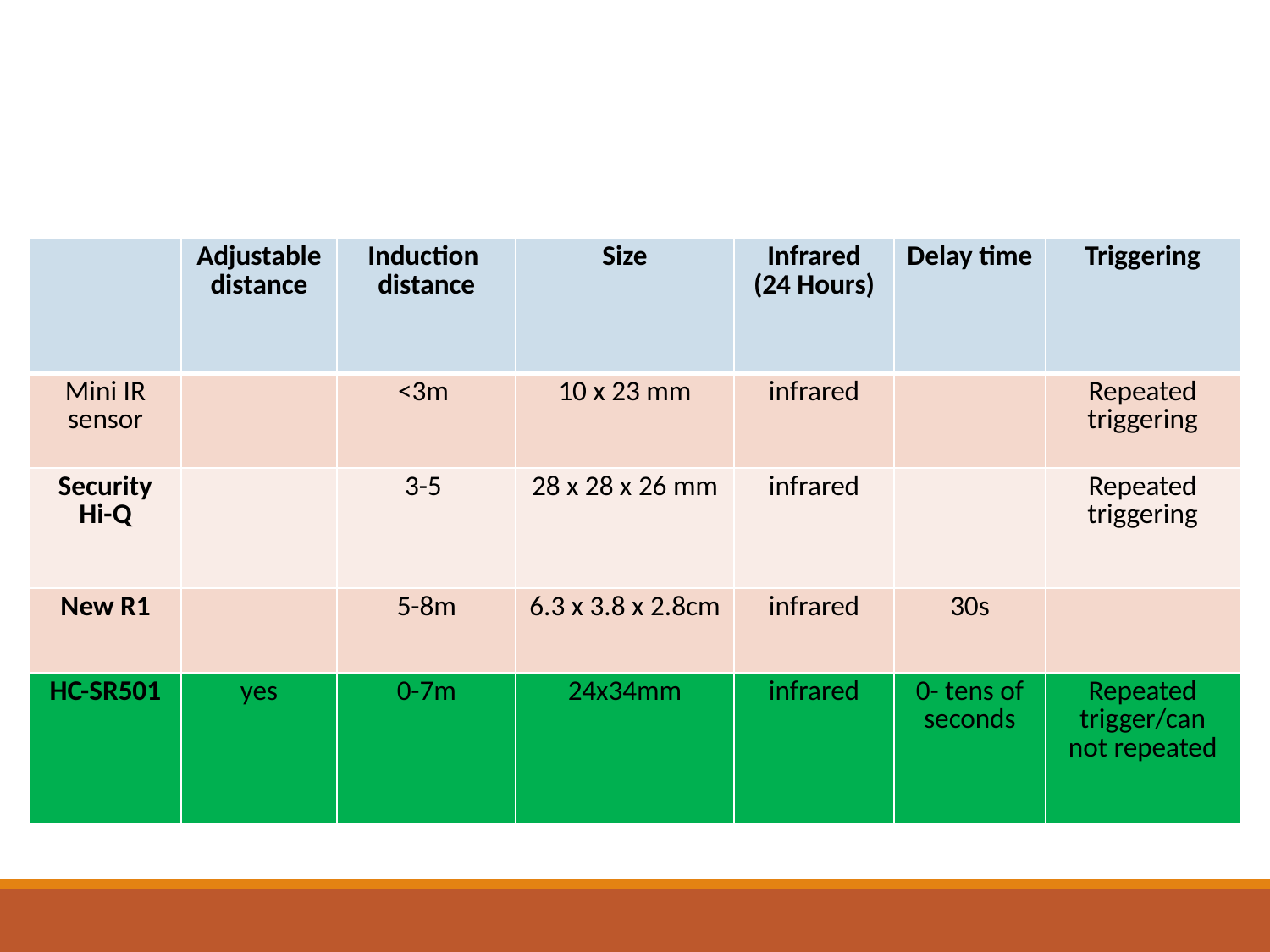

|  | Adjustable distance | Induction distance | Size | Infrared (24 Hours) | Delay time | Triggering |
| --- | --- | --- | --- | --- | --- | --- |
| Mini IR sensor |  | <3m | 10 x 23 mm | infrared |  | Repeated triggering |
| Security Hi-Q |  | 3-5 | 28 x 28 x 26 mm | infrared |  | Repeated triggering |
| New R1 |  | 5-8m | 6.3 x 3.8 x 2.8cm | infrared | 30s |  |
| HC-SR501 | yes | 0-7m | 24x34mm | infrared | 0- tens of seconds | Repeated trigger/can not repeated |